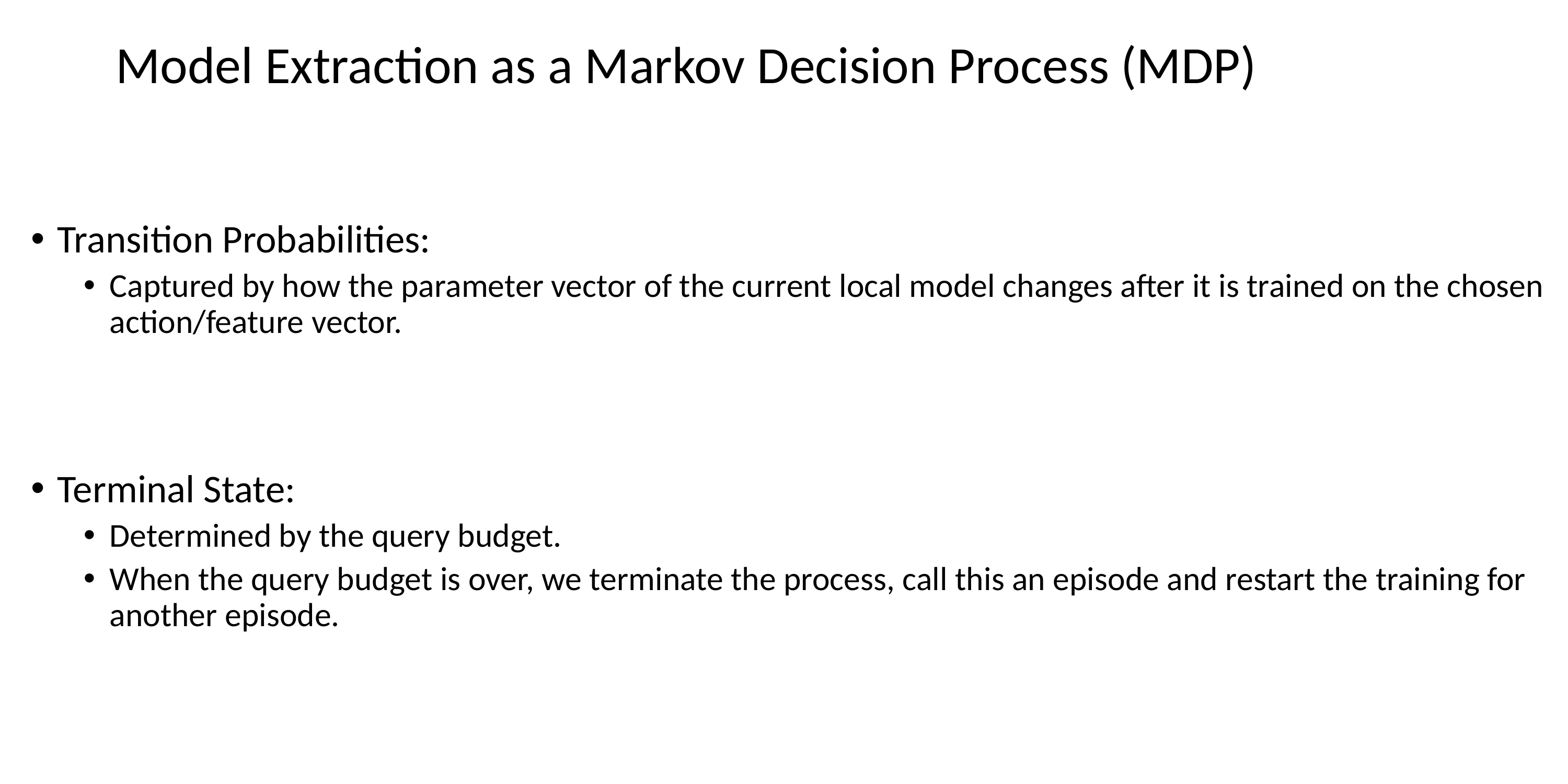

# Model Extraction as a Markov Decision Process (MDP)

Transition Probabilities:
Captured by how the parameter vector of the current local model changes after it is trained on the chosen action/feature vector.

Terminal State:
Determined by the query budget.
When the query budget is over, we terminate the process, call this an episode and restart the training for another episode.